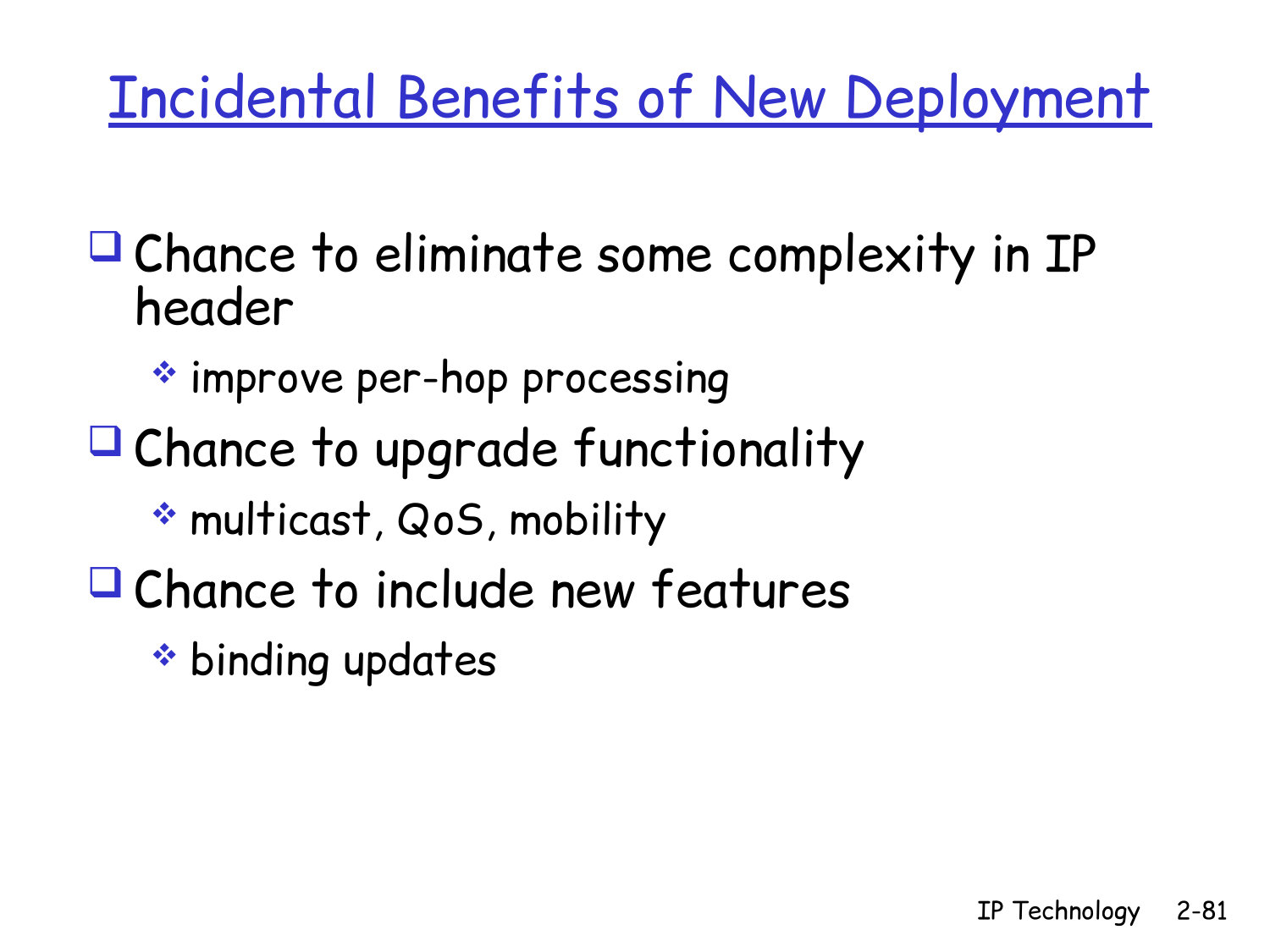

# Incidental Benefits of New Deployment
Chance to eliminate some complexity in IP header
improve per-hop processing
Chance to upgrade functionality
multicast, QoS, mobility
Chance to include new features
binding updates
IP Technology
2-81